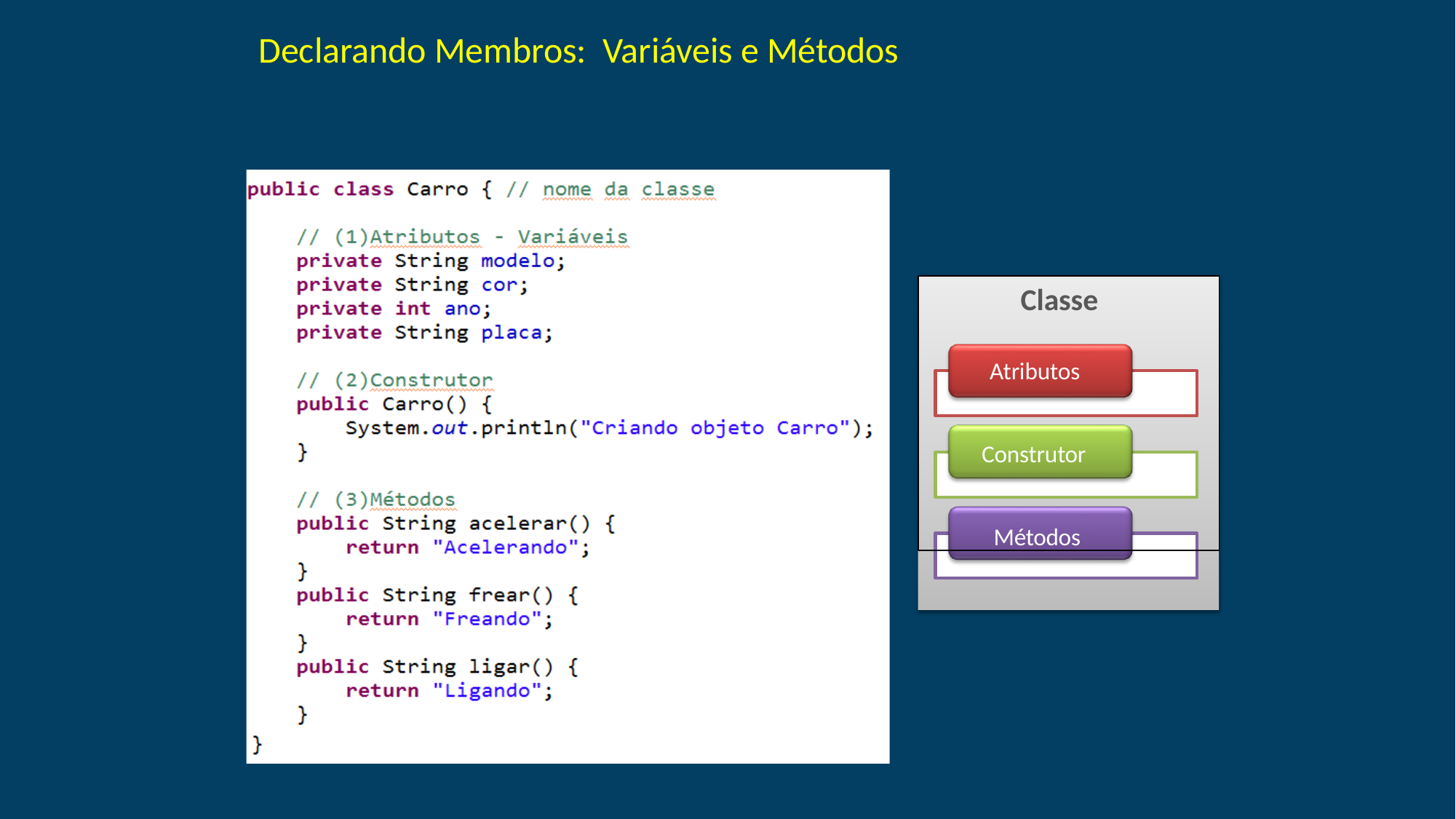

# Declarando Membros:  Variáveis e Métodos

Classe

Atributos

Construtor

Métodos